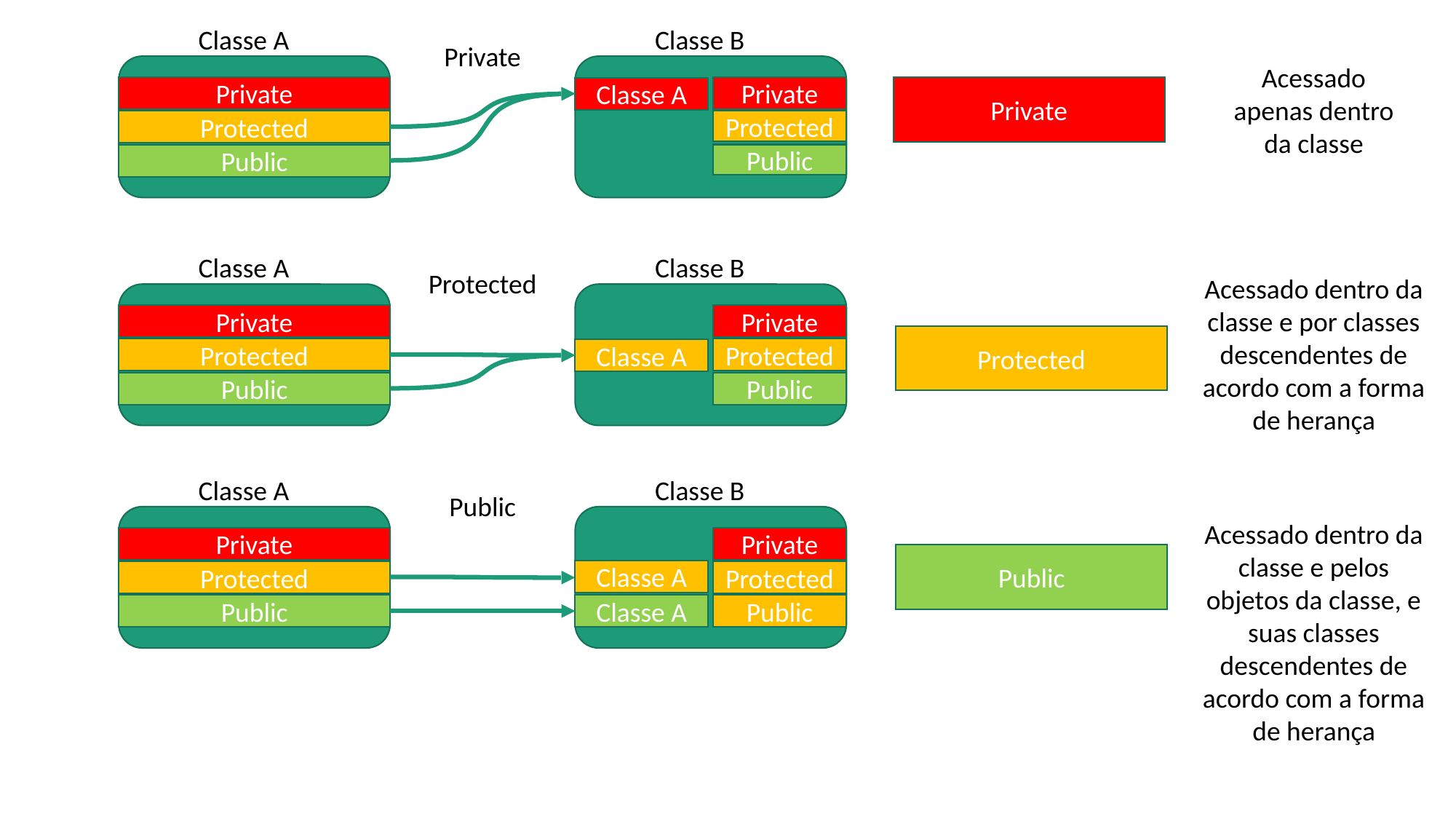

Classe A
Classe B
Private
Acessado apenas dentro da classe

Private
Protected
Public

Private
Protected
Public
Private
Classe A
Classe A
Classe B
Protected
Acessado dentro da classe e por classes descendentes de acordo com a forma de herança

Private
Protected
Public

Private
Protected
Public
Protected
Classe A
Classe A
Classe B
Public

Private
Protected
Public

Private
Protected
Public
Acessado dentro da classe e pelos objetos da classe, e suas classes descendentes de acordo com a forma de herança
Public
Classe A
Classe A